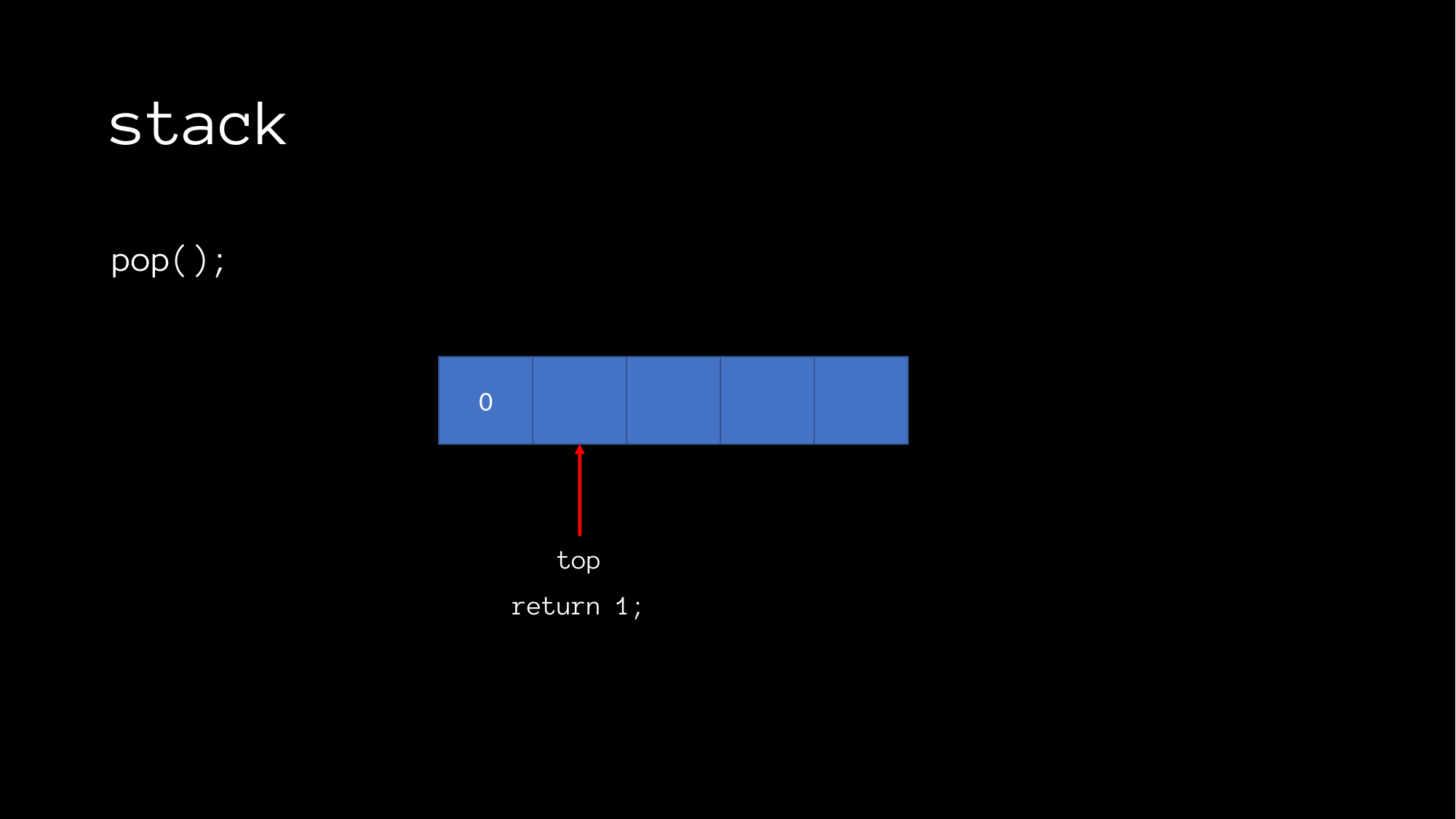

# stack
pop();

0
top
return 1;